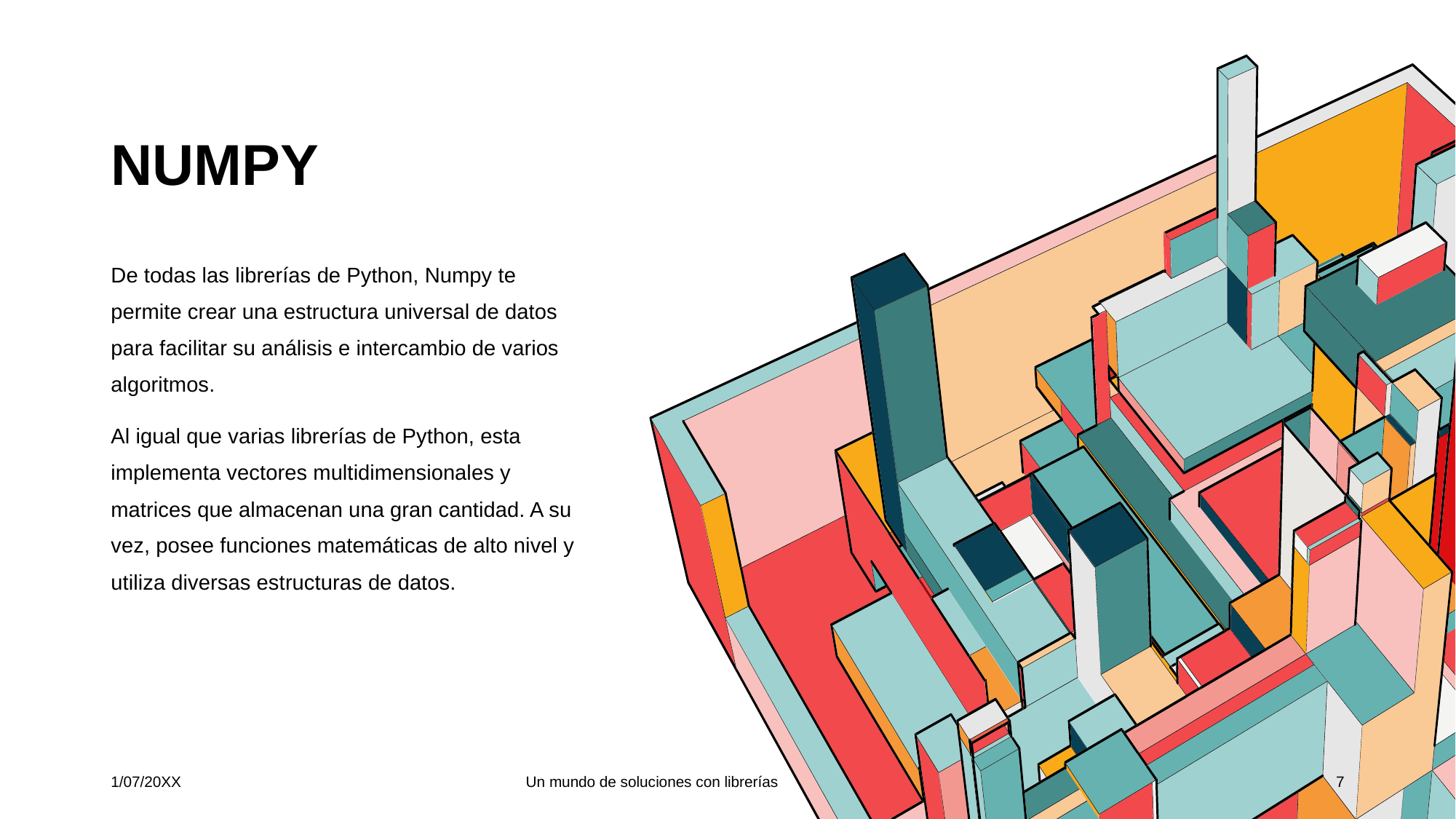

# NUMPY
De todas las librerías de Python, Numpy te permite crear una estructura universal de datos para facilitar su análisis e intercambio de varios algoritmos.
Al igual que varias librerías de Python, esta implementa vectores multidimensionales y matrices que almacenan una gran cantidad. A su vez, posee funciones matemáticas de alto nivel y utiliza diversas estructuras de datos.
1/07/20XX
Un mundo de soluciones con librerías
7